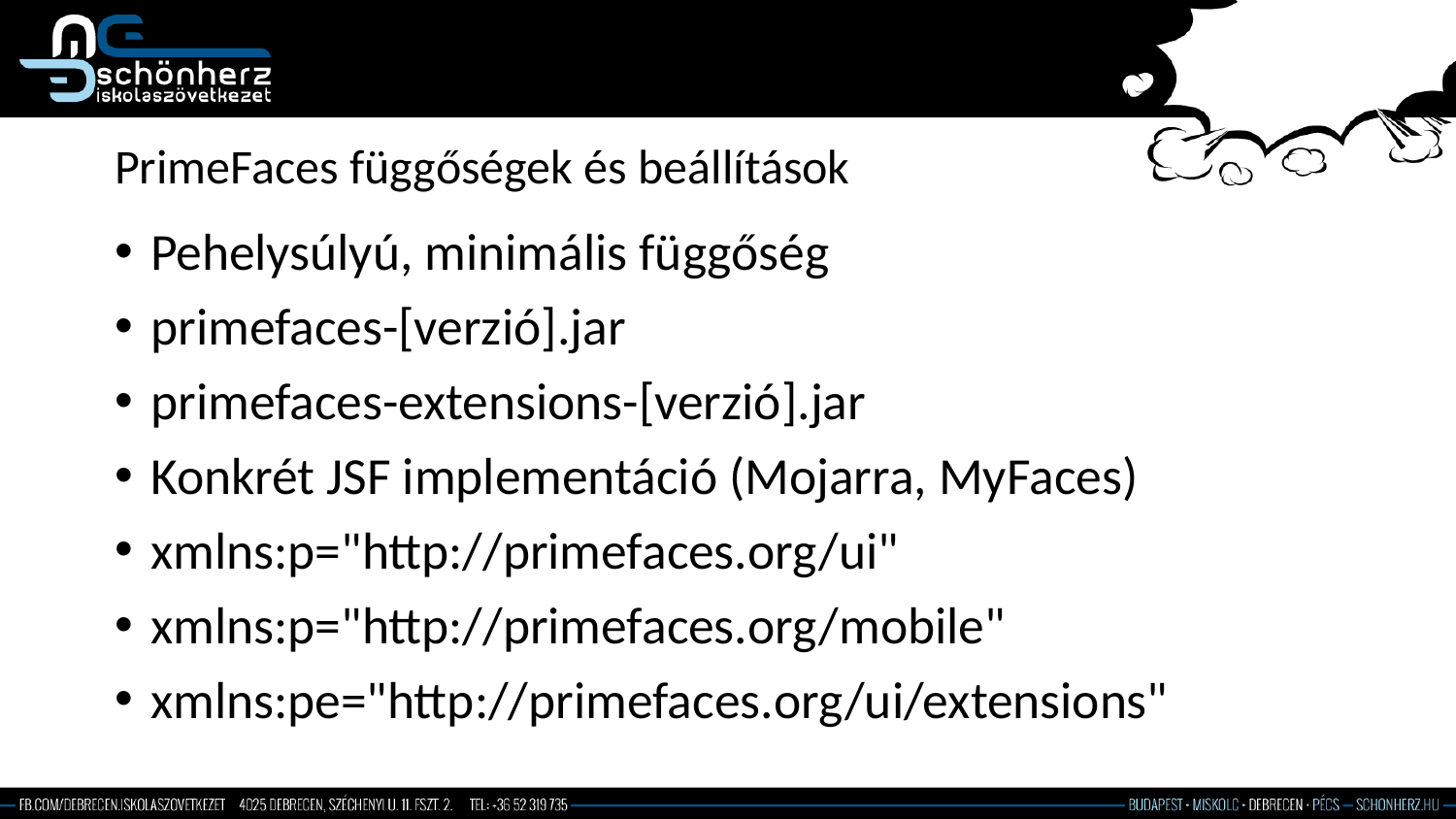

# PrimeFaces függőségek és beállítások
Pehelysúlyú, minimális függőség
primefaces-[verzió].jar
primefaces-extensions-[verzió].jar
Konkrét JSF implementáció (Mojarra, MyFaces)
xmlns:p="http://primefaces.org/ui"
xmlns:p="http://primefaces.org/mobile"
xmlns:pe="http://primefaces.org/ui/extensions"